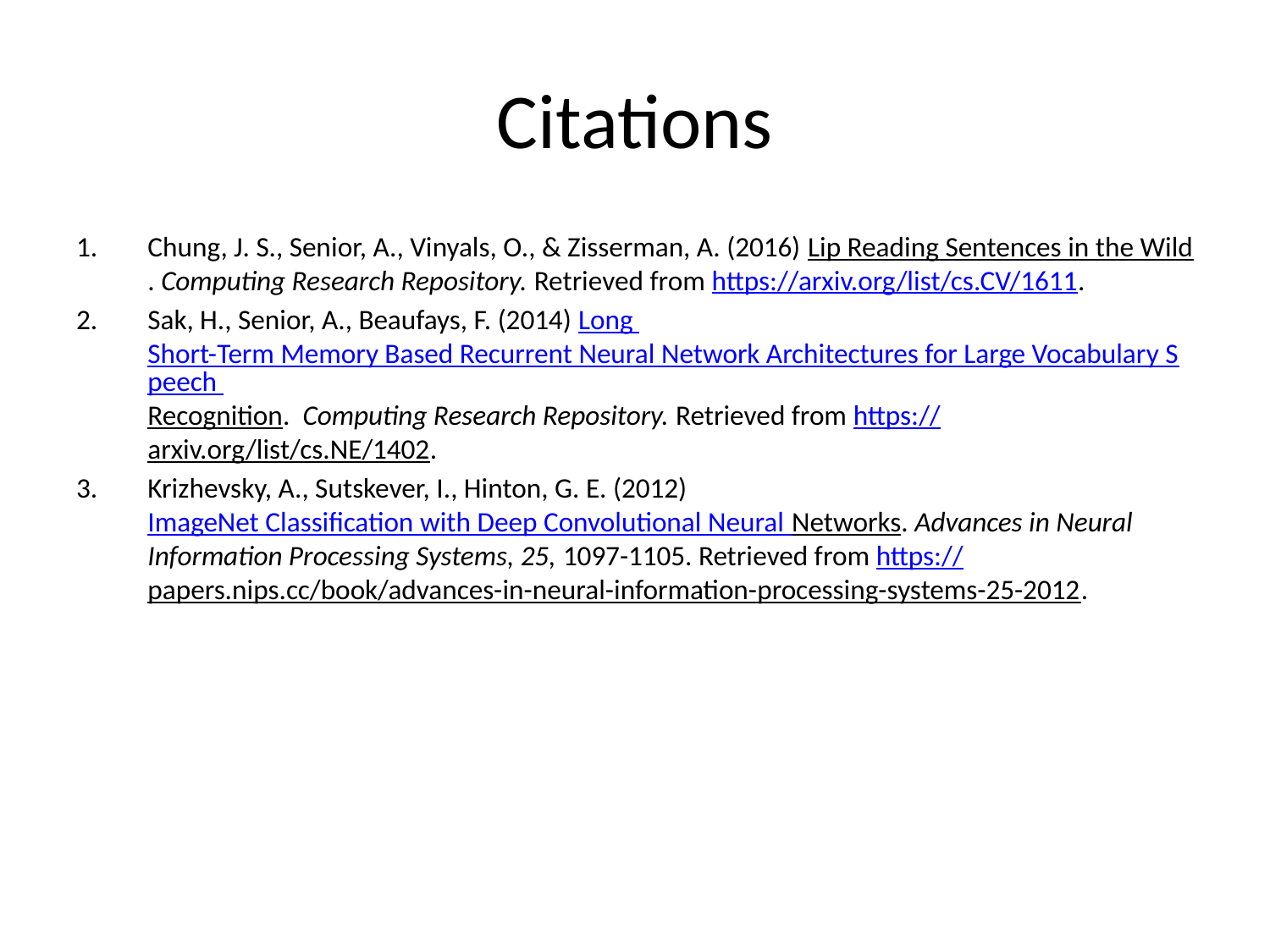

# Citations
Chung, J. S., Senior, A., Vinyals, O., & Zisserman, A. (2016) Lip Reading Sentences in the Wild. Computing Research Repository. Retrieved from https://arxiv.org/list/cs.CV/1611.
Sak, H., Senior, A., Beaufays, F. (2014) Long Short-Term Memory Based Recurrent Neural Network Architectures for Large Vocabulary Speech Recognition.  Computing Research Repository. Retrieved from https://arxiv.org/list/cs.NE/1402.
Krizhevsky, A., Sutskever, I., Hinton, G. E. (2012) ImageNet Classification with Deep Convolutional Neural Networks. Advances in Neural Information Processing Systems, 25, 1097-1105. Retrieved from https://papers.nips.cc/book/advances-in-neural-information-processing-systems-25-2012.